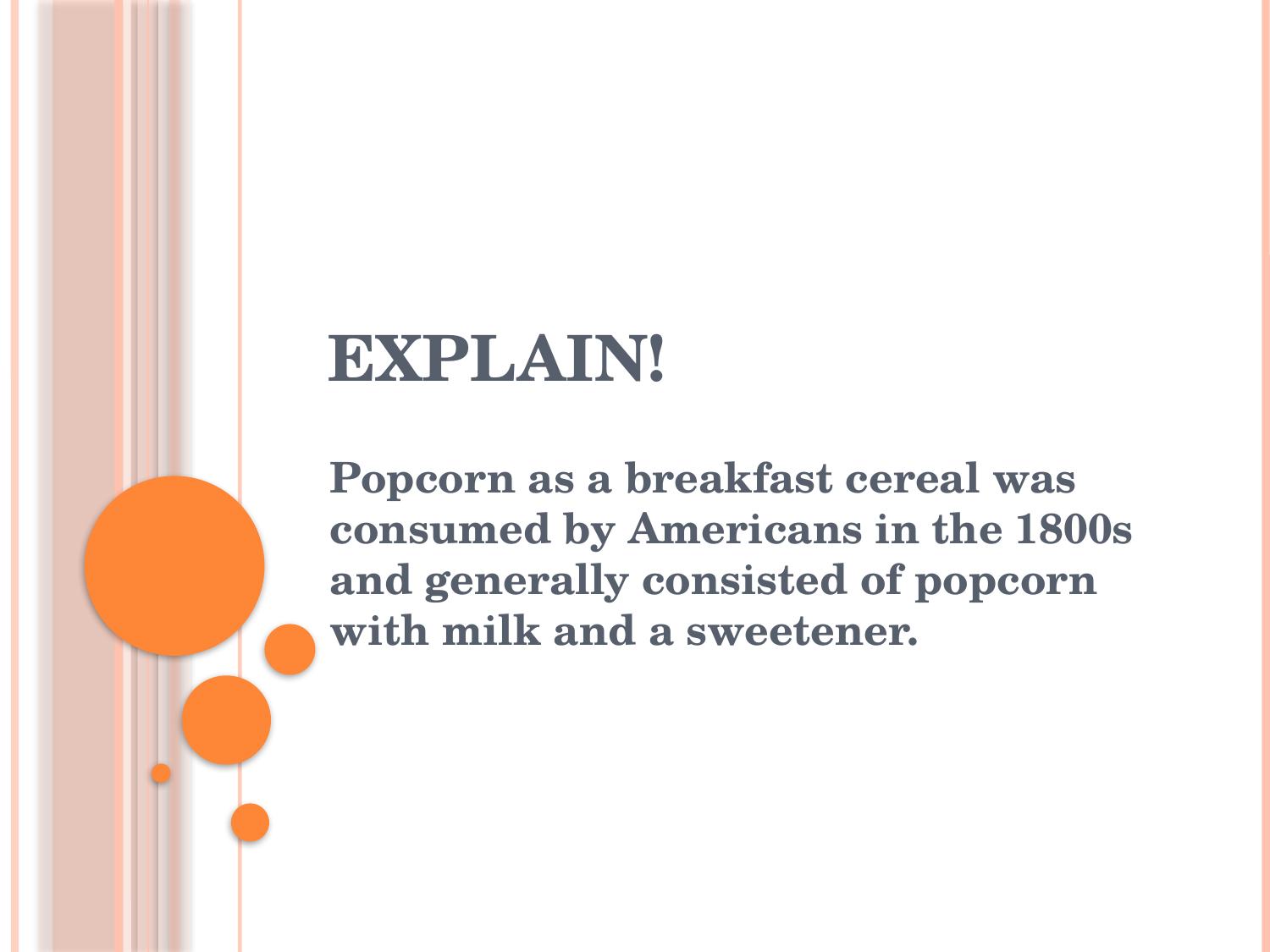

# explain!
Popcorn as a breakfast cereal was consumed by Americans in the 1800s and generally consisted of popcorn with milk and a sweetener.